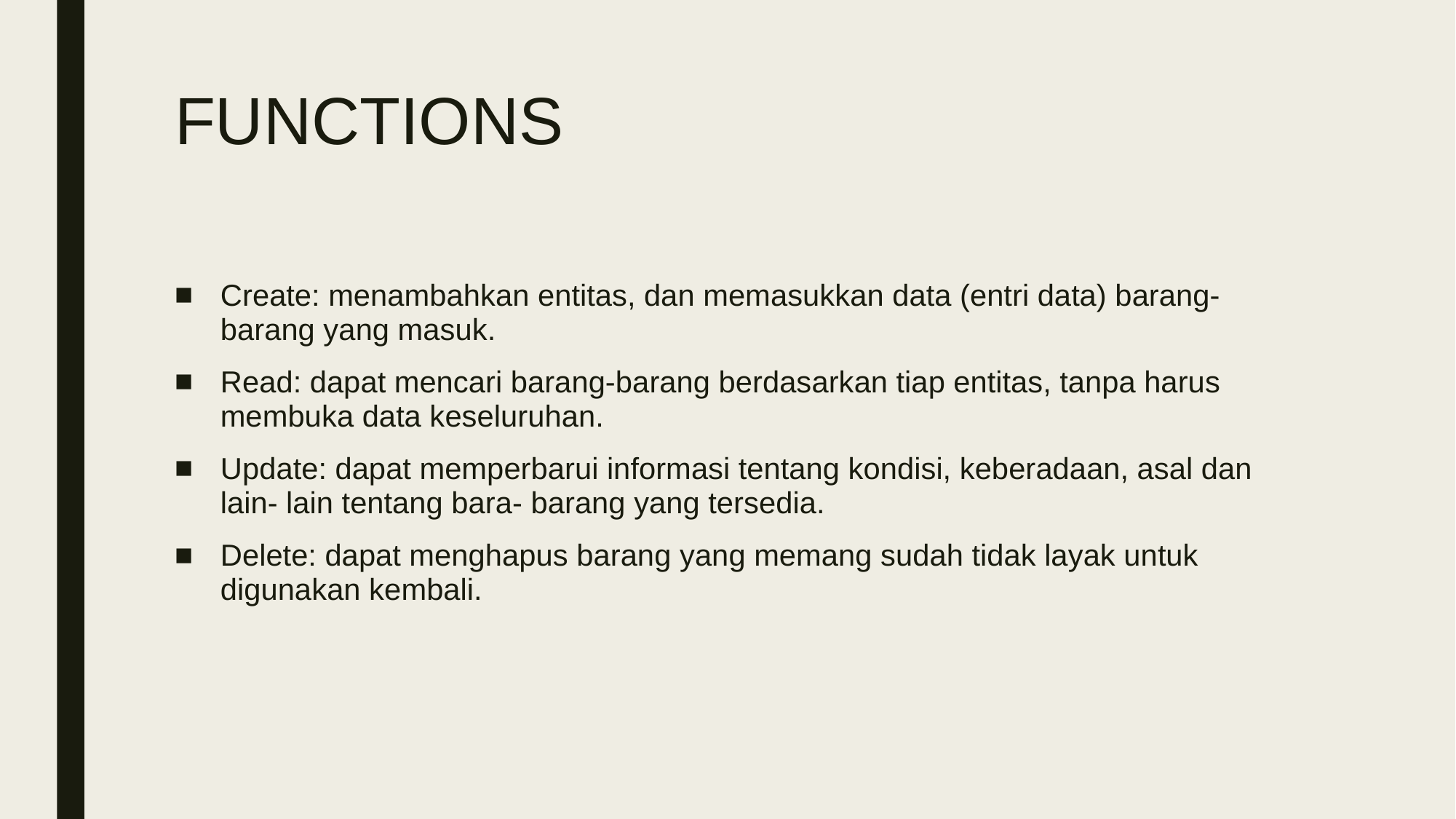

# FUNCTIONS
Create: menambahkan entitas, dan memasukkan data (entri data) barang-barang yang masuk.
Read: dapat mencari barang-barang berdasarkan tiap entitas, tanpa harus membuka data keseluruhan.
Update: dapat memperbarui informasi tentang kondisi, keberadaan, asal dan lain- lain tentang bara- barang yang tersedia.
Delete: dapat menghapus barang yang memang sudah tidak layak untuk digunakan kembali.